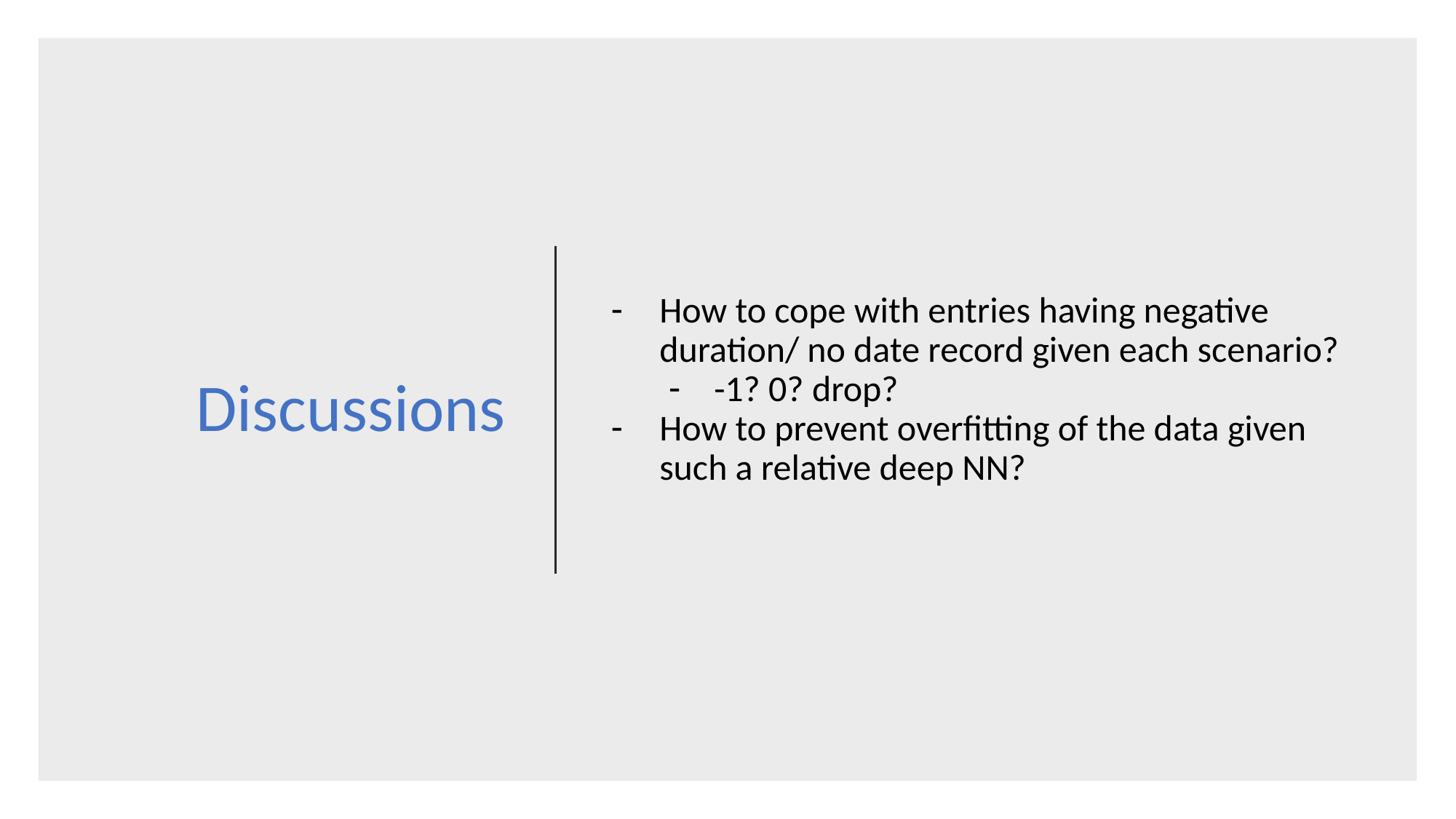

# Discussions
How to cope with entries having negative duration/ no date record given each scenario?
-1? 0? drop?
How to prevent overfitting of the data given such a relative deep NN?